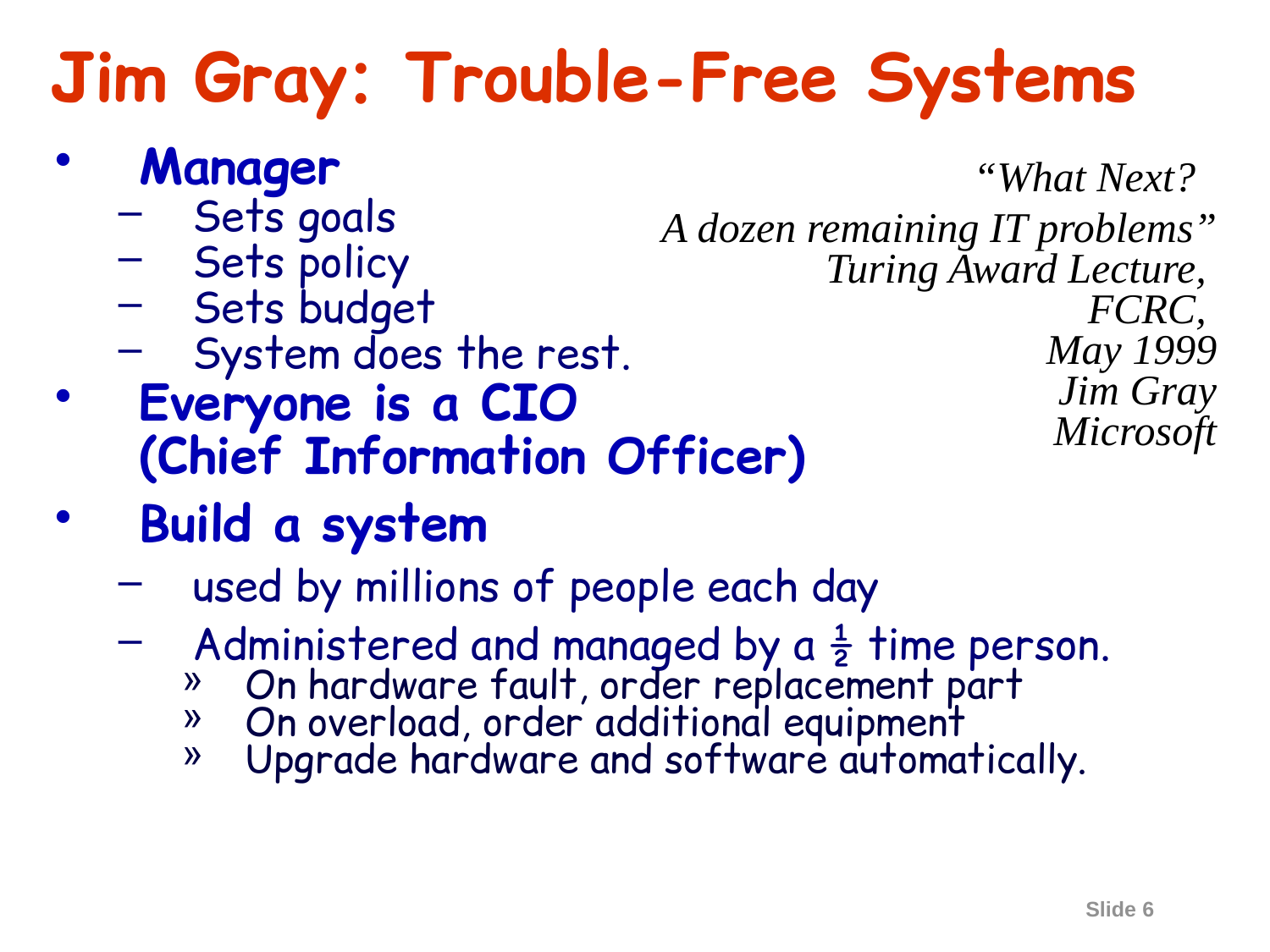

# Jim Gray: Trouble-Free Systems
Manager
Sets goals
Sets policy
Sets budget
System does the rest.
Everyone is a CIO
(Chief Information Officer)
Build a system
used by millions of people each day
Administered and managed by a ½ time person.
On hardware fault, order replacement part
On overload, order additional equipment
Upgrade hardware and software automatically.
“What Next?
A dozen remaining IT problems”
Turing Award Lecture,
FCRC,
May 1999
Jim Gray
Microsoft